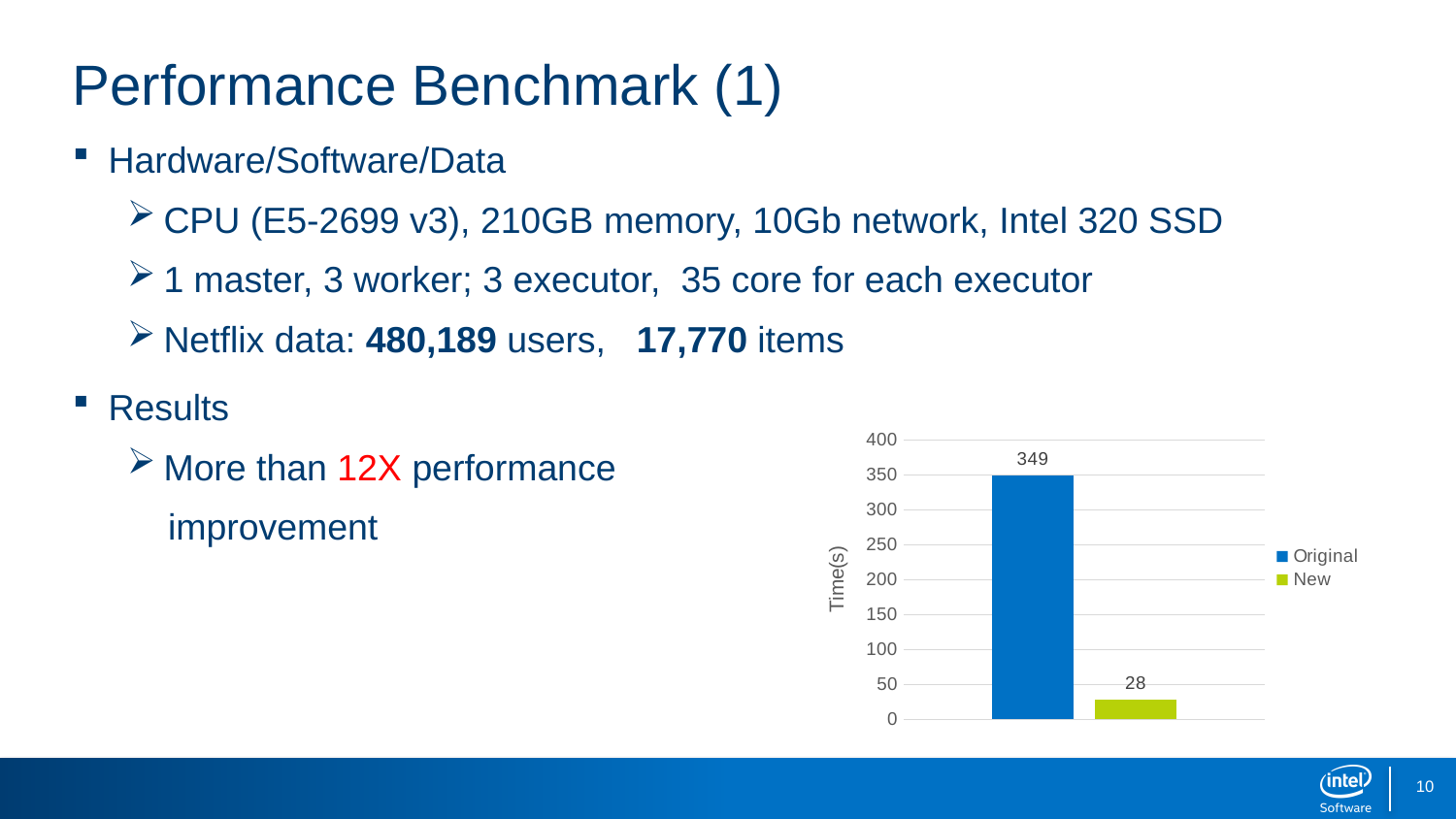

# Performance Benchmark (1)
Hardware/Software/Data
CPU (E5-2699 v3), 210GB memory, 10Gb network, Intel 320 SSD
1 master, 3 worker; 3 executor,  35 core for each executor
Netflix data: 480,189 users,   17,770 items
Results
More than 12X performance
    improvement

### Chart

| Category |  |  |
|---|---|---|
10